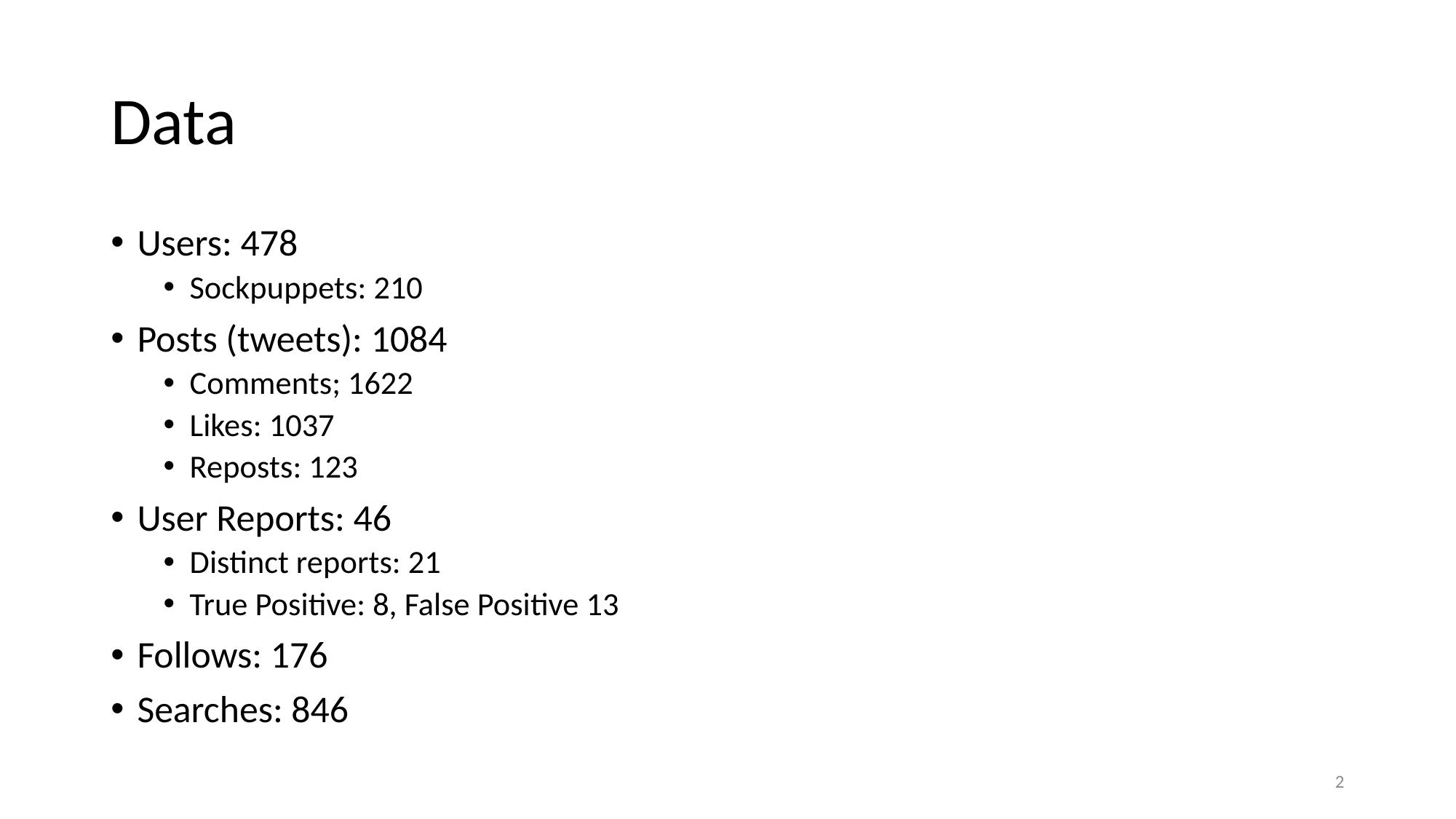

# Data
Users: 478
Sockpuppets: 210
Posts (tweets): 1084
Comments; 1622
Likes: 1037
Reposts: 123
User Reports: 46
Distinct reports: 21
True Positive: 8, False Positive 13
Follows: 176
Searches: 846
2